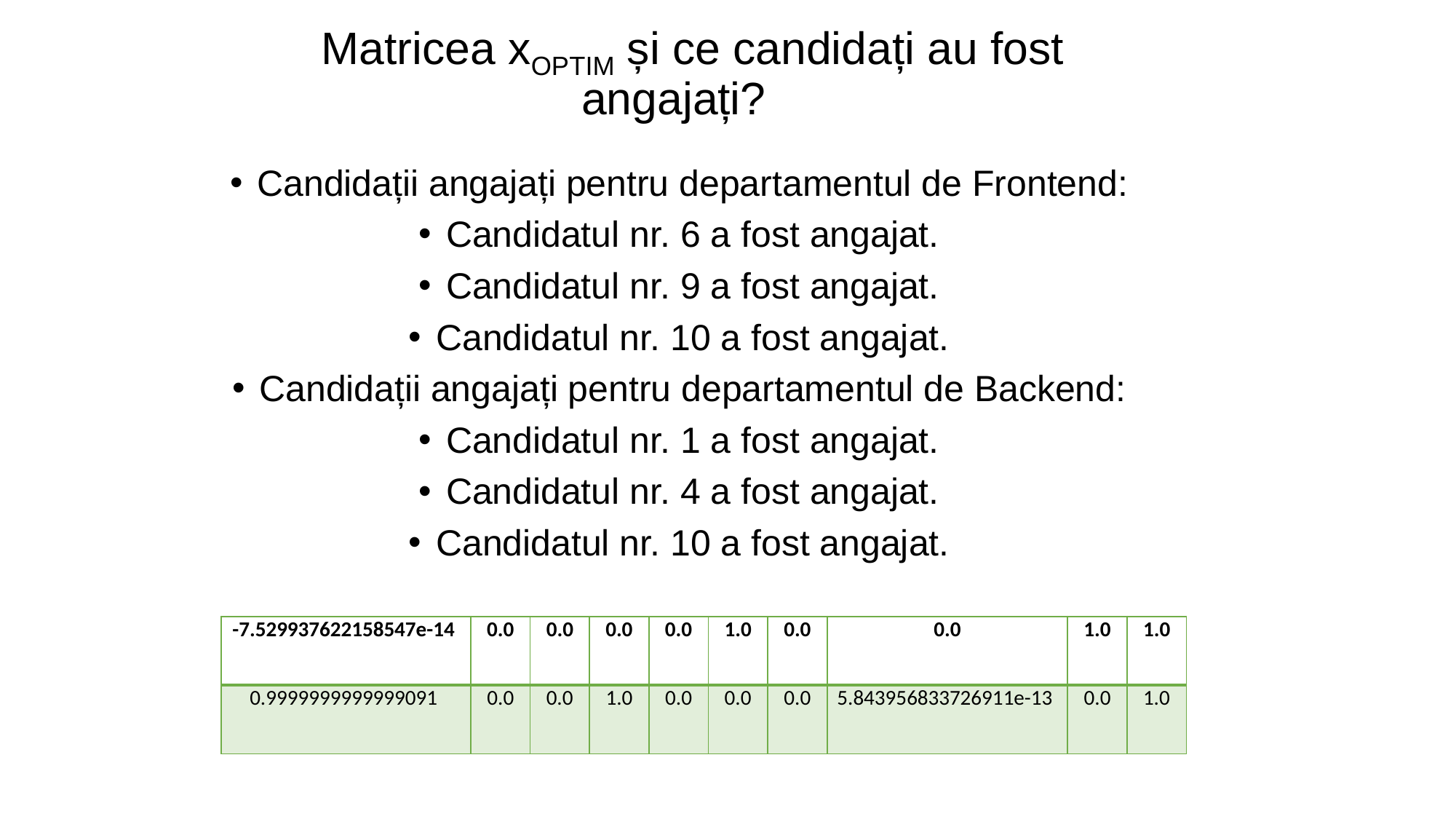

# Matricea xOPTIM și ce candidați au fost angajați?
Candidații angajați pentru departamentul de Frontend:
Candidatul nr. 6 a fost angajat.
Candidatul nr. 9 a fost angajat.
Candidatul nr. 10 a fost angajat.
Candidații angajați pentru departamentul de Backend:
Candidatul nr. 1 a fost angajat.
Candidatul nr. 4 a fost angajat.
Candidatul nr. 10 a fost angajat.

| -7.529937622158547e-14 | 0.0 | 0.0 | 0.0 | 0.0 | 1.0 | 0.0 | 0.0 | 1.0 | 1.0 |
| --- | --- | --- | --- | --- | --- | --- | --- | --- | --- |
| 0.9999999999999091 | 0.0 | 0.0 | 1.0 | 0.0 | 0.0 | 0.0 | 5.843956833726911e-13 | 0.0 | 1.0 |